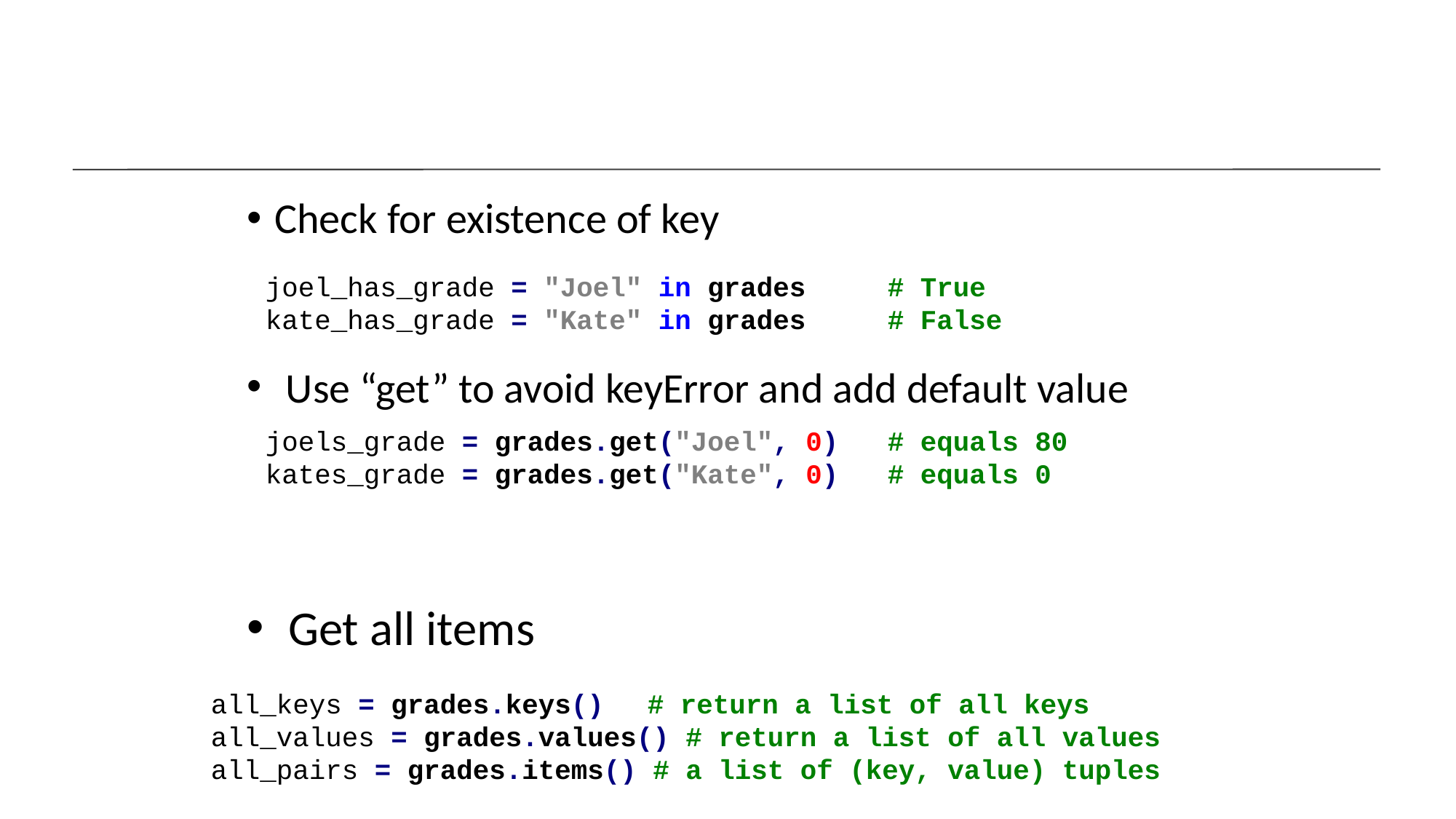

Check for existence of key
joel_has_grade = "Joel" in grades     # True
kate_has_grade = "Kate" in grades     # False
Use “get” to avoid keyError and add default value
joels_grade = grades.get("Joel", 0)   # equals 80
kates_grade = grades.get("Kate", 0)   # equals 0
Get all items
all_keys = grades.keys()	# return a list of all keys
all_values = grades.values() # return a list of all values
all_pairs = grades.items() # a list of (key, value) tuples